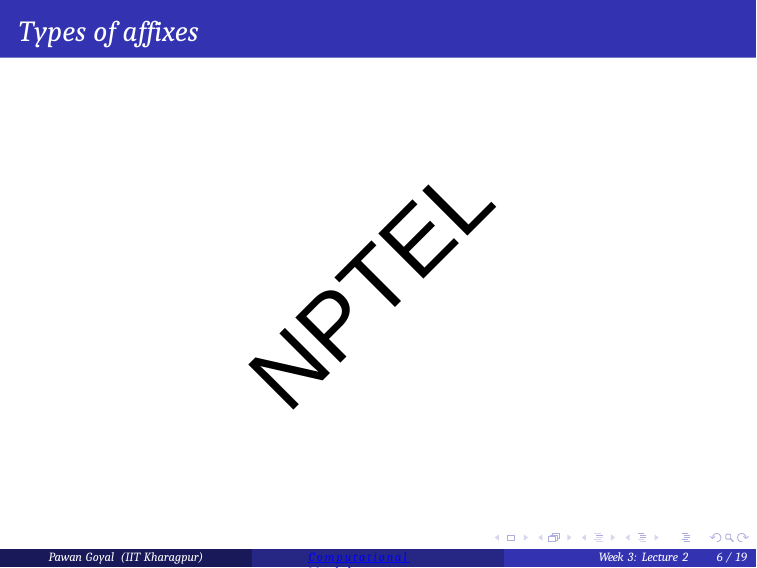

Types of affixes
NPTEL
Pawan Goyal (IIT Kharagpur)
Computational Morphology
Week 3: Lecture 2
6 / 19